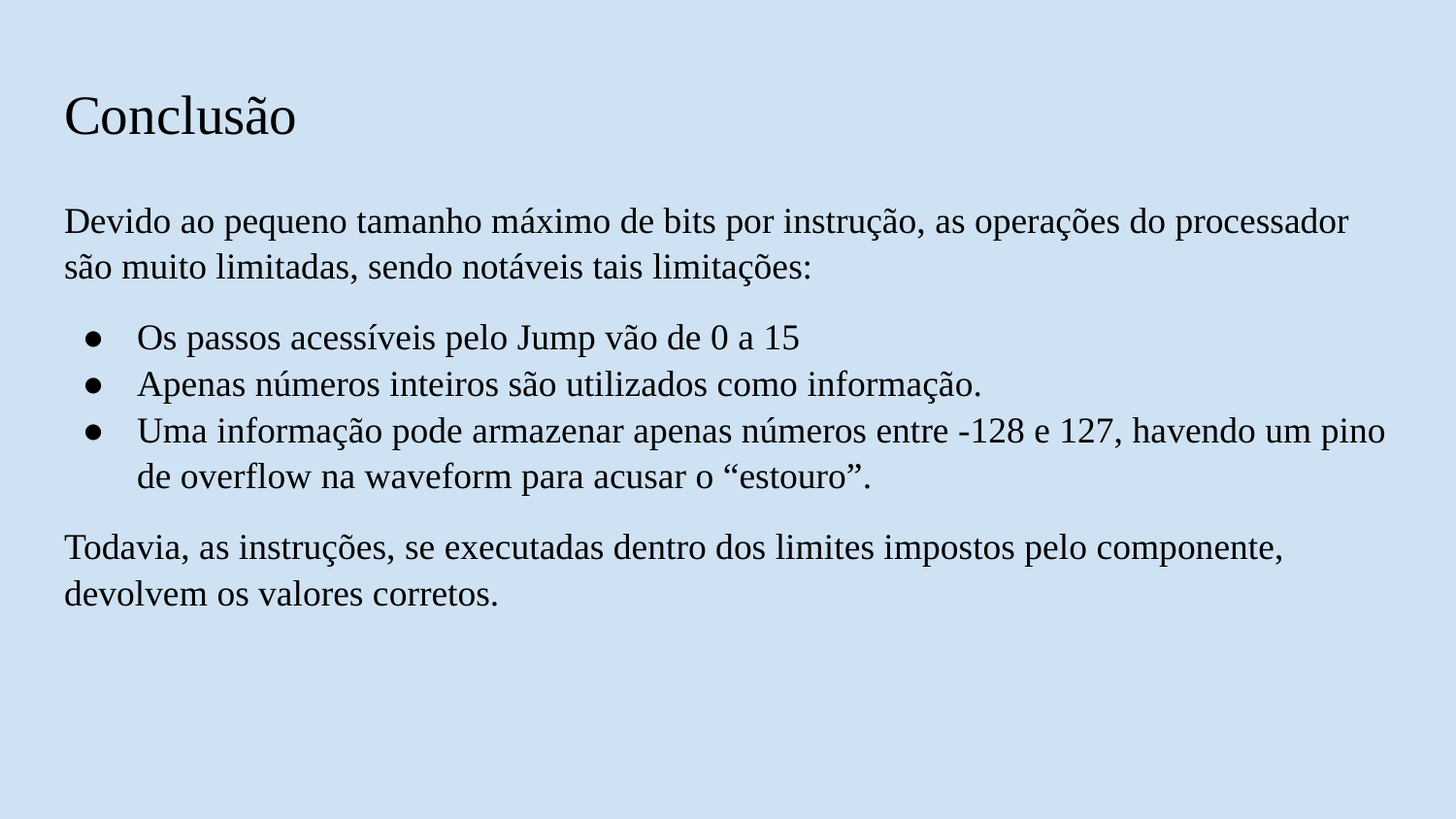

# Conclusão
Devido ao pequeno tamanho máximo de bits por instrução, as operações do processador são muito limitadas, sendo notáveis tais limitações:
Os passos acessíveis pelo Jump vão de 0 a 15
Apenas números inteiros são utilizados como informação.
Uma informação pode armazenar apenas números entre -128 e 127, havendo um pino de overflow na waveform para acusar o “estouro”.
Todavia, as instruções, se executadas dentro dos limites impostos pelo componente, devolvem os valores corretos.